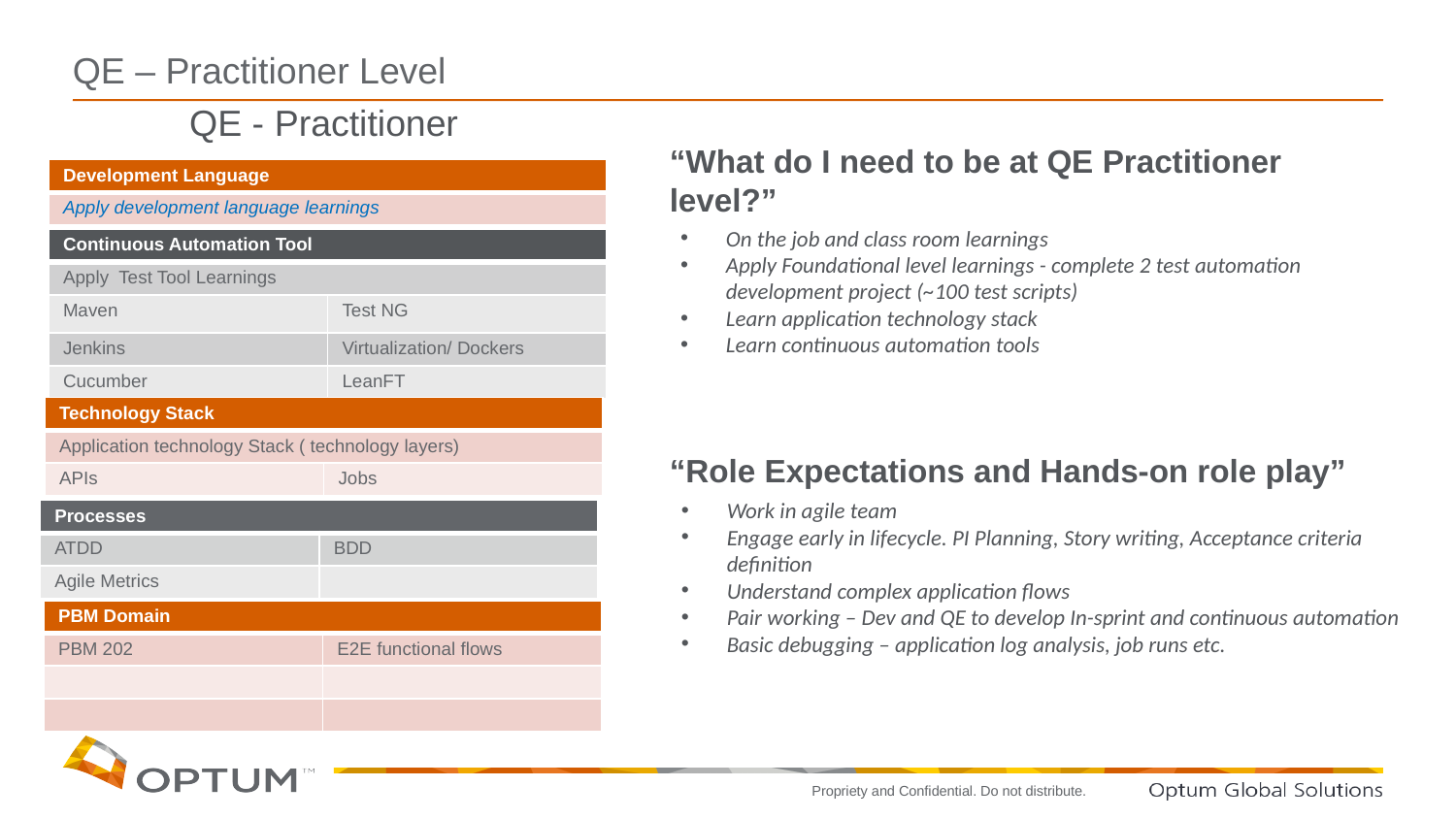

# QE – Practitioner Level
QE - Practitioner
“What do I need to be at QE Practitioner level?”
| Development Language |
| --- |
| Apply development language learnings |
On the job and class room learnings
Apply Foundational level learnings - complete 2 test automation development project (~100 test scripts)
Learn application technology stack
Learn continuous automation tools
| Continuous Automation Tool |  |
| --- | --- |
| Apply Test Tool Learnings |  |
| Maven | Test NG |
| Jenkins | Virtualization/ Dockers |
| Cucumber | LeanFT |
| Technology Stack |  |
| --- | --- |
| Application technology Stack ( technology layers) |  |
| APIs | Jobs |
“Role Expectations and Hands-on role play”
Work in agile team
Engage early in lifecycle. PI Planning, Story writing, Acceptance criteria definition
Understand complex application flows
Pair working – Dev and QE to develop In-sprint and continuous automation
Basic debugging – application log analysis, job runs etc.

| Processes |  |
| --- | --- |
| ATDD | BDD |
| Agile Metrics |  |
| PBM Domain |  |
| --- | --- |
| PBM 202 | E2E functional flows |
|  |  |
|  |  |